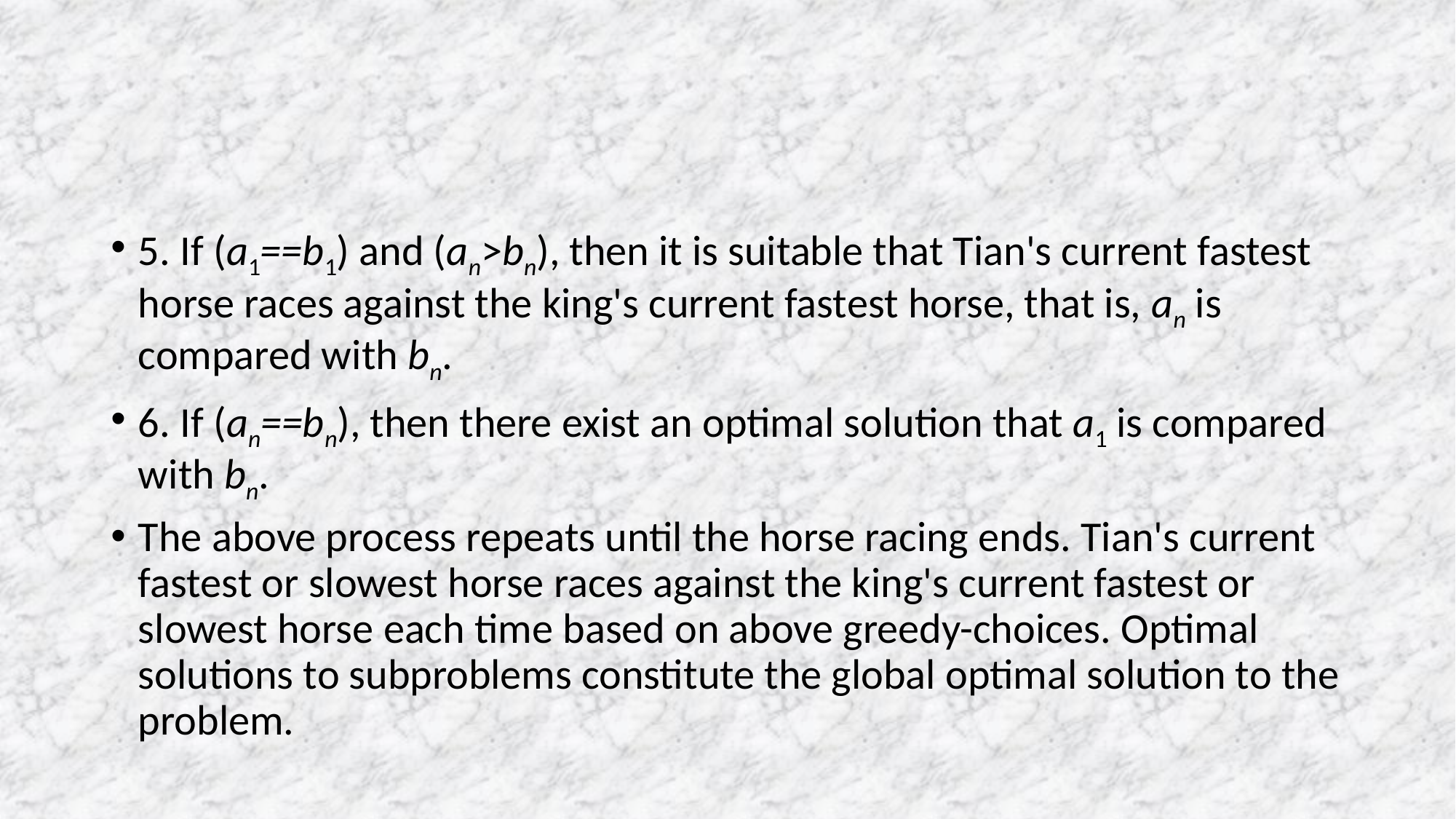

#
5. If (a1==b1) and (an>bn), then it is suitable that Tian's current fastest horse races against the king's current fastest horse, that is, an is compared with bn.
6. If (an==bn), then there exist an optimal solution that a1 is compared with bn.
The above process repeats until the horse racing ends. Tian's current fastest or slowest horse races against the king's current fastest or slowest horse each time based on above greedy-choices. Optimal solutions to subproblems constitute the global optimal solution to the problem.